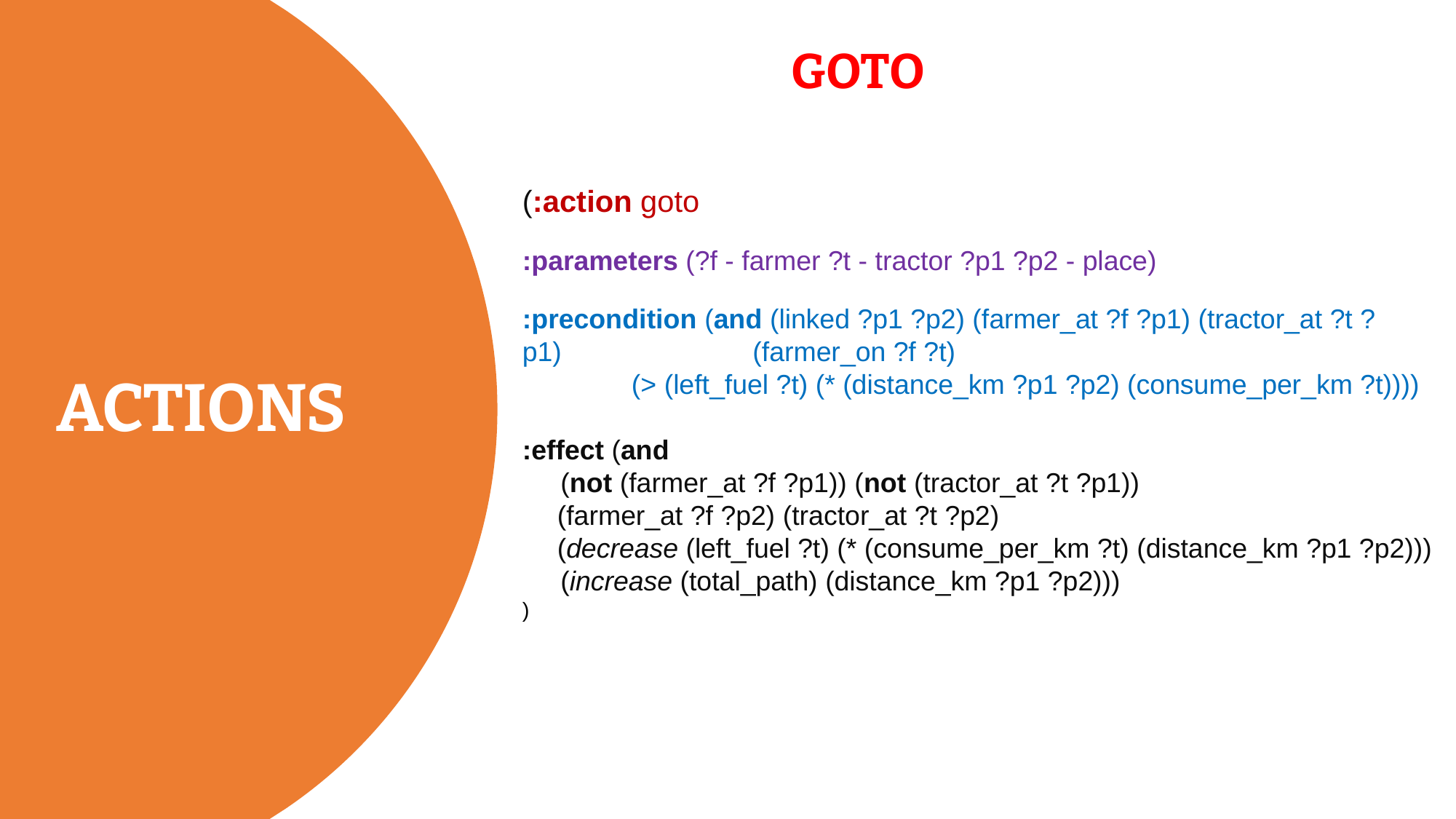

GOTO
# ACTIONS
(:action goto

:parameters (?f - farmer ?t - tractor ?p1 ?p2 - place)

:precondition (and (linked ?p1 ?p2) (farmer_at ?f ?p1) (tractor_at ?t ?p1)       (farmer_on ?f ?t)
    (> (left_fuel ?t) (* (distance_km ?p1 ?p2) (consume_per_km ?t))))

:effect (and
     (not (farmer_at ?f ?p1)) (not (tractor_at ?t ?p1))
  (farmer_at ?f ?p2) (tractor_at ?t ?p2)
  (decrease (left_fuel ?t) (* (consume_per_km ?t) (distance_km ?p1 ?p2)))
     (increase (total_path) (distance_km ?p1 ?p2)))
)